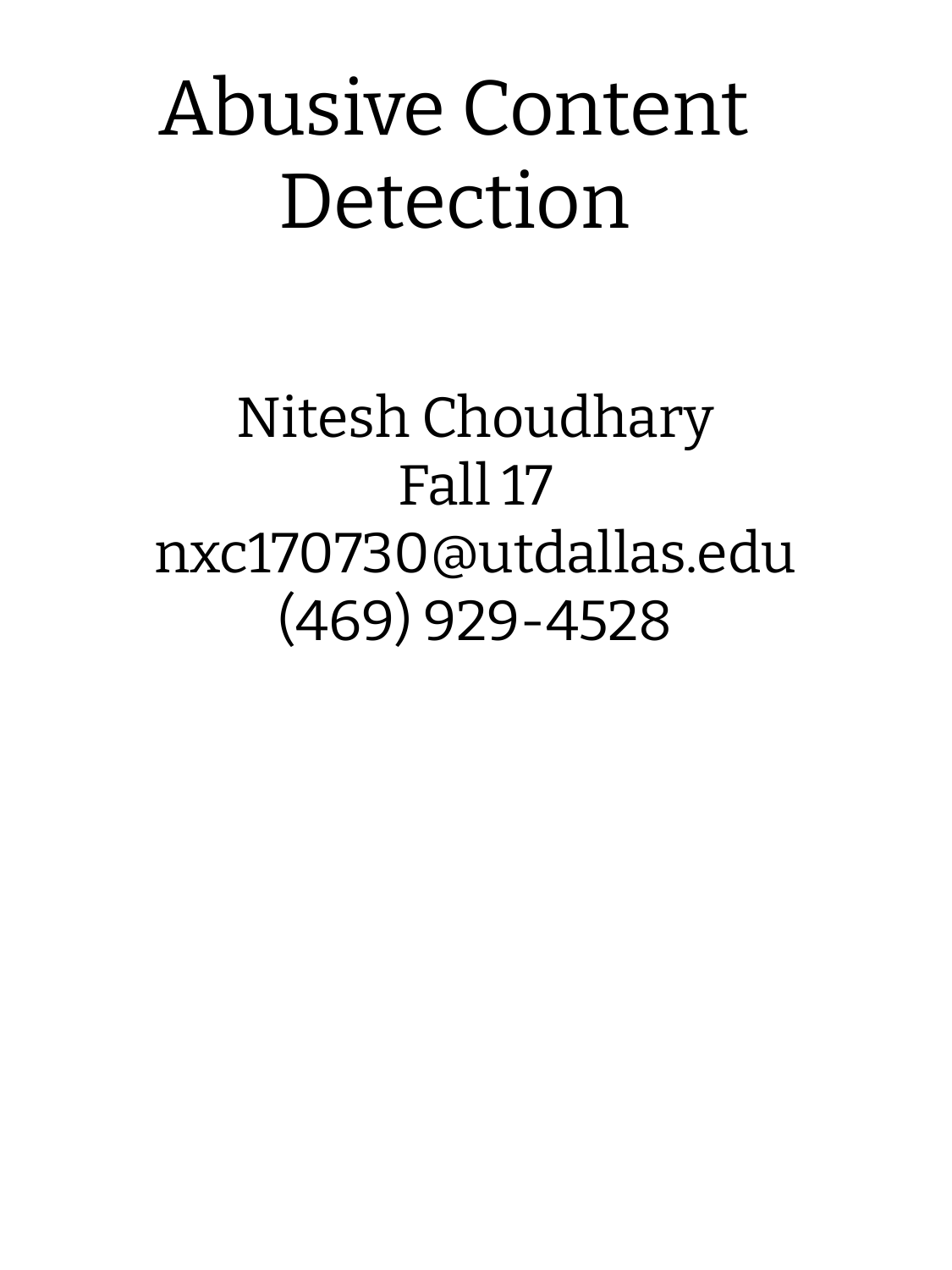

# Abusive Content Detection
Nitesh Choudhary
Fall 17
nxc170730@utdallas.edu
(469) 929-4528